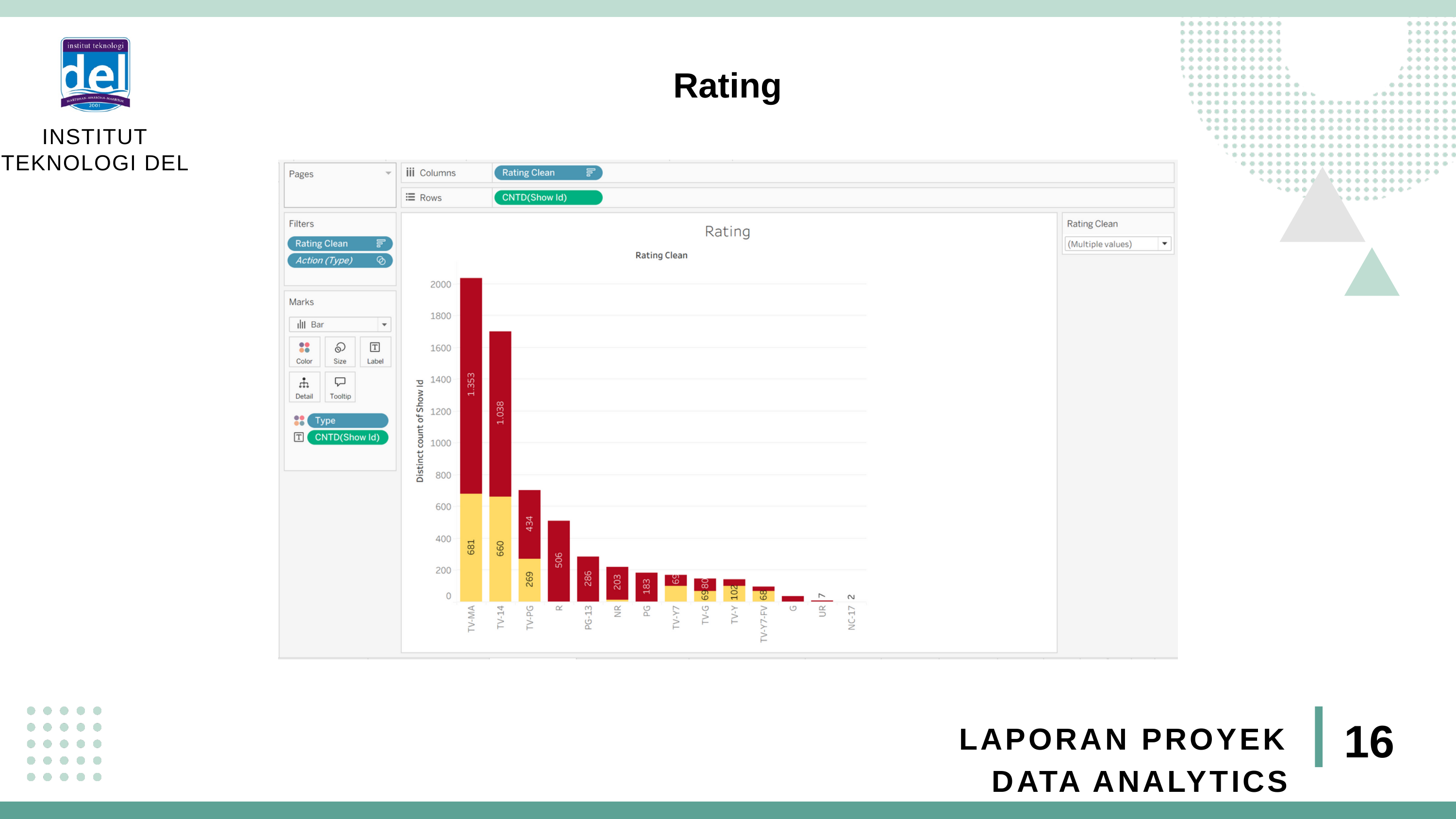

INSTITUT TEKNOLOGI DEL
Rating

16

LAPORAN PROYEK DATA ANALYTICS